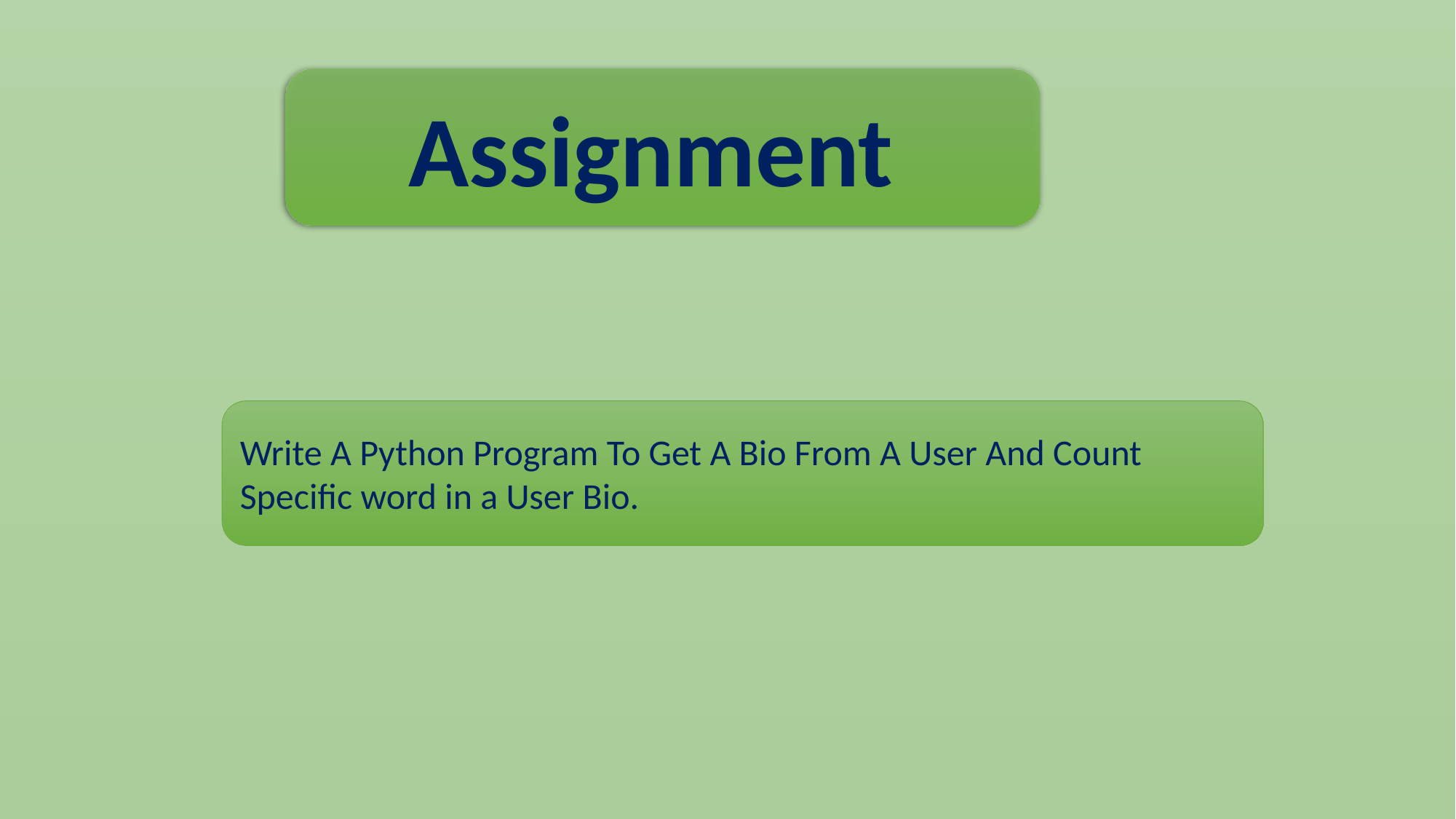

Assignment
Write A Python Program To Get A Bio From A User And Count Specific word in a User Bio.